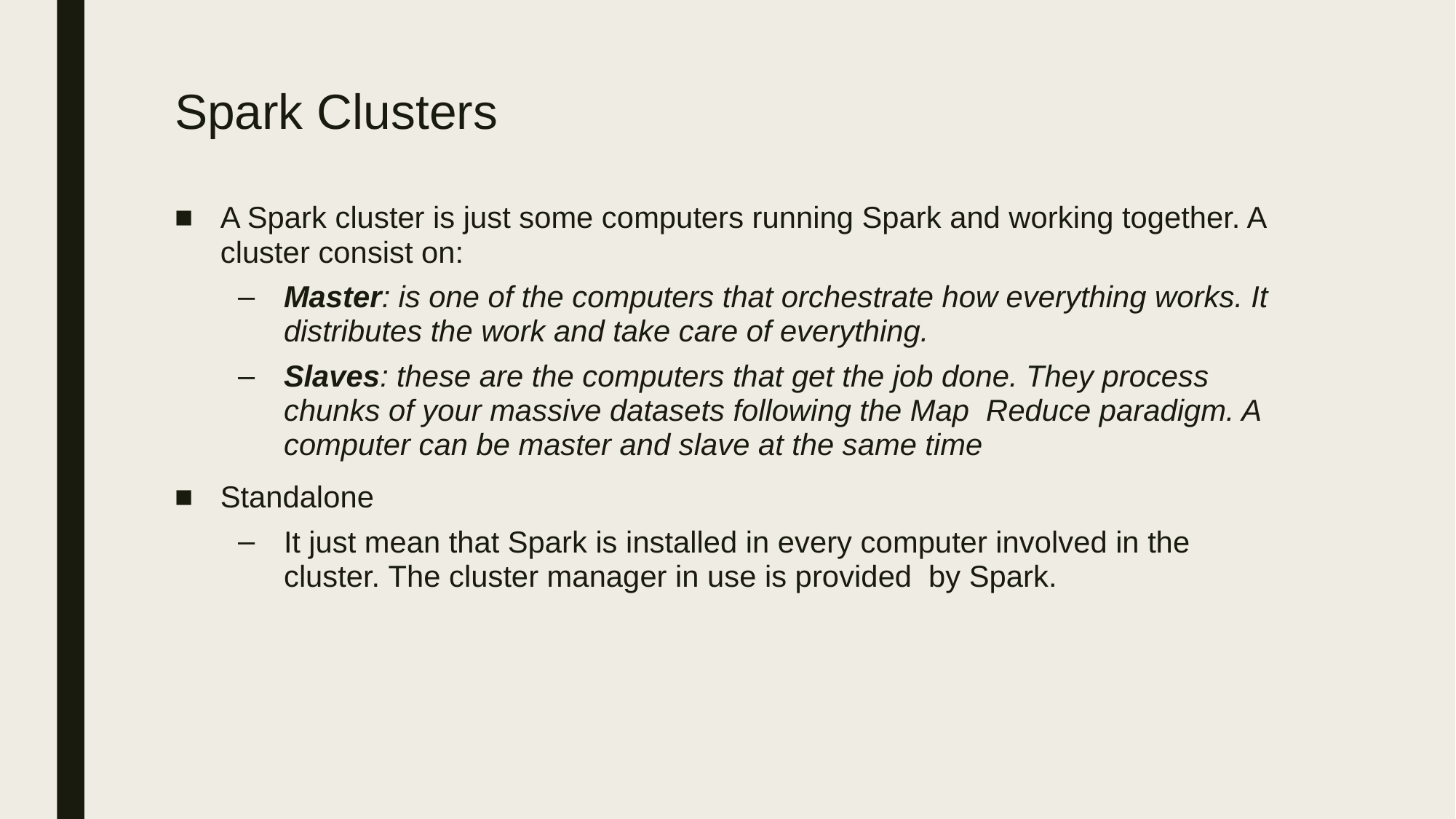

# Spark Clusters
A Spark cluster is just some computers running Spark and working together. A cluster consist on:
Master: is one of the computers that orchestrate how everything works. It distributes the work and take care of everything.
Slaves: these are the computers that get the job done. They process chunks of your massive datasets following the Map  Reduce paradigm. A computer can be master and slave at the same time
Standalone
It just mean that Spark is installed in every computer involved in the cluster. The cluster manager in use is provided  by Spark.